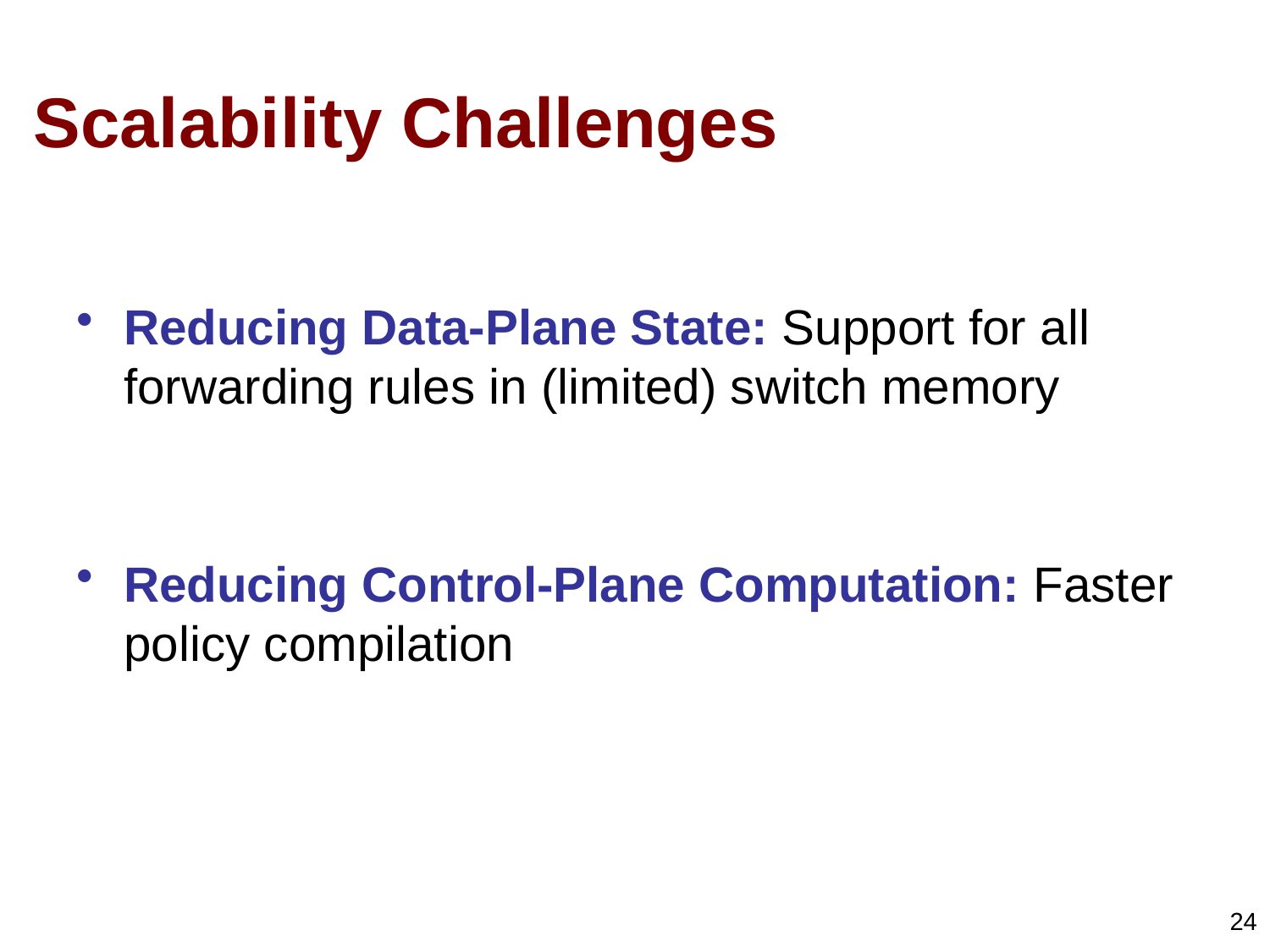

# Scalability Challenges
Reducing Data-Plane State: Support for all forwarding rules in (limited) switch memory (millions of flow rules possible)

Reducing Control-Plane Computation: Faster policy compilation (policy compilation takes hours for initial compilation)
24